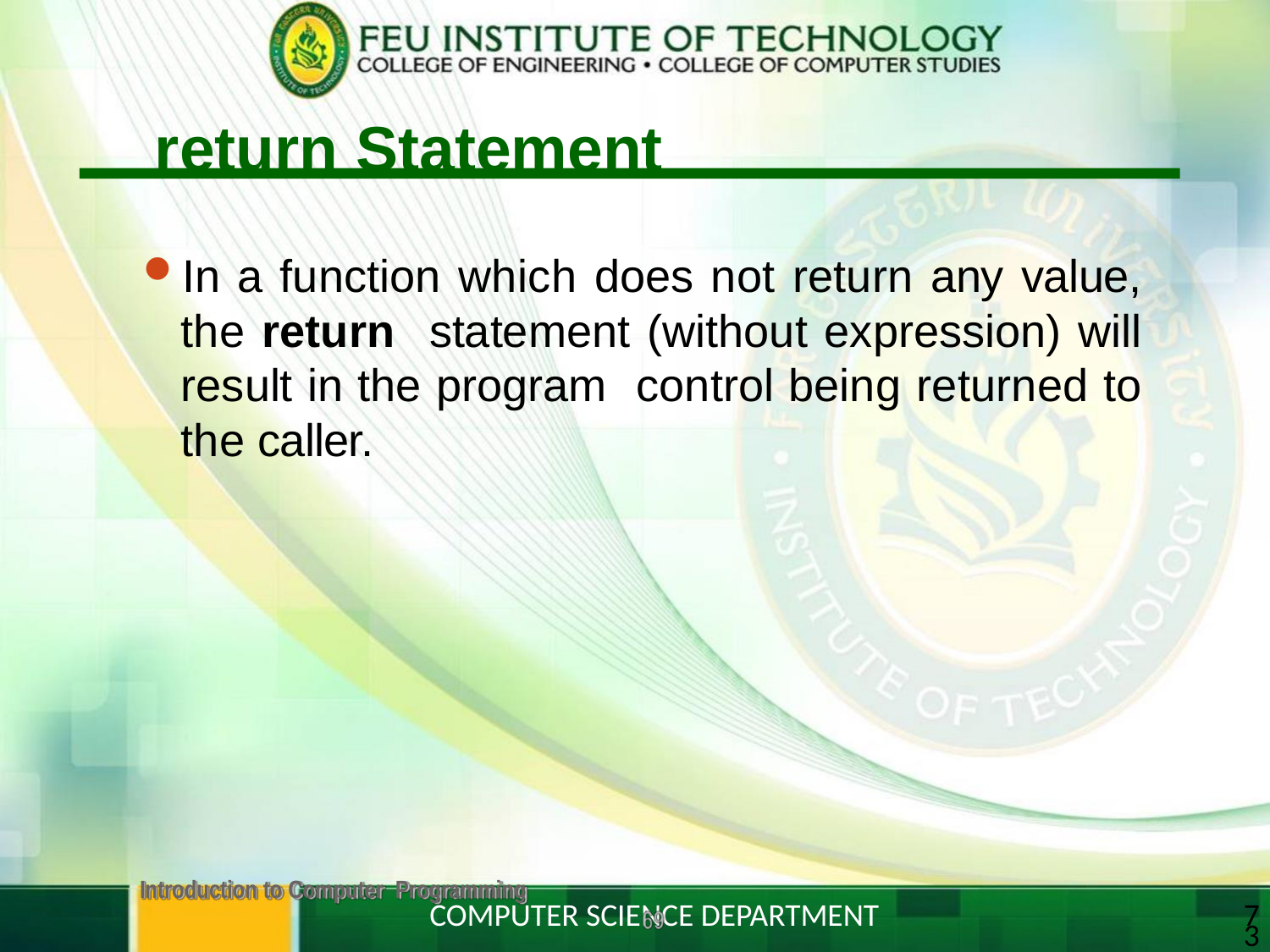

# return Statement
In a function which does not return any value, the return  statement (without expression) will result in the program  control being returned to the caller.

Introduction to Computer  Programming

73